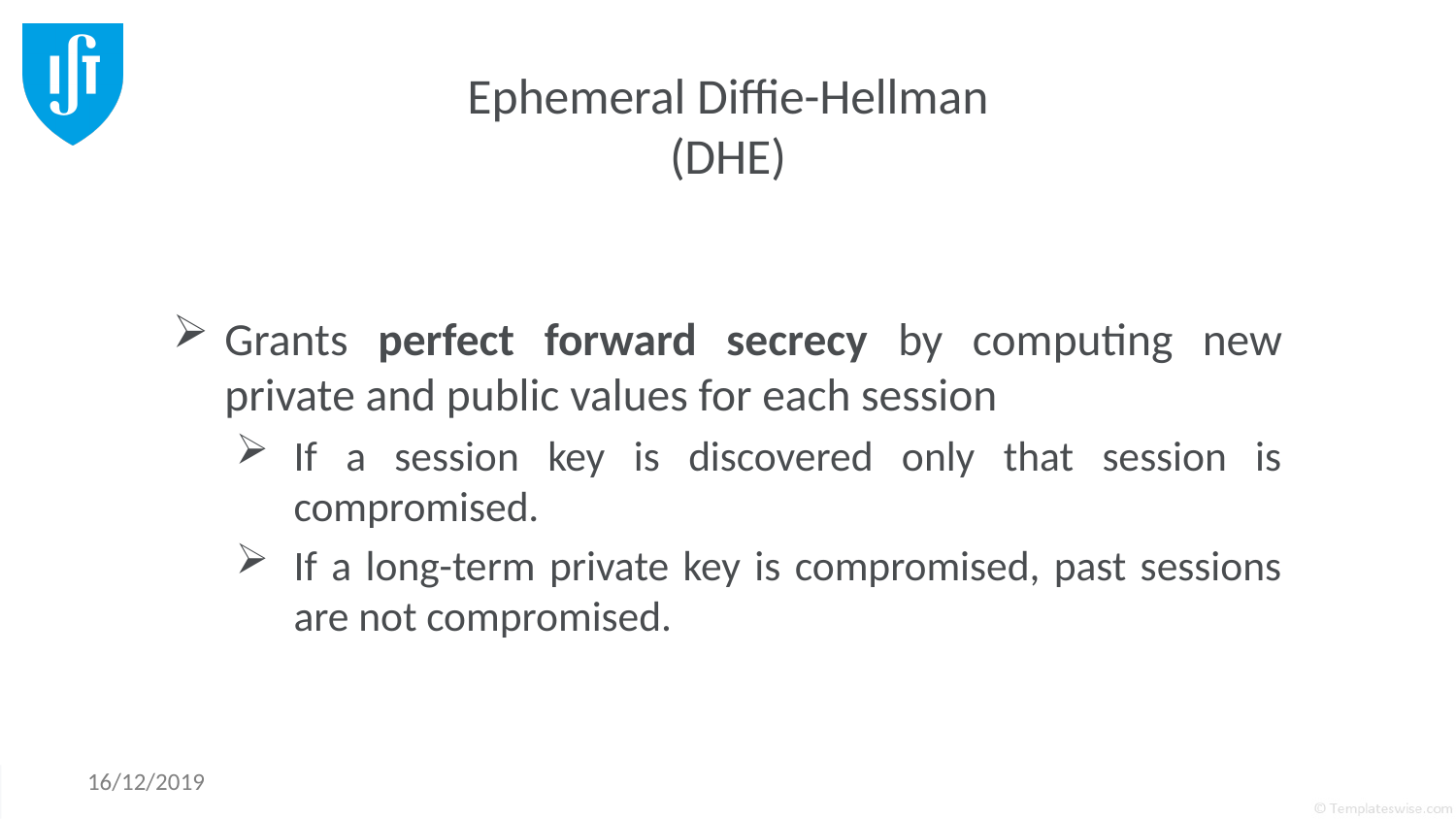

# Ephemeral Diffie-Hellman (DHE)
Grants perfect forward secrecy by computing new private and public values for each session
If a session key is discovered only that session is compromised.
If a long-term private key is compromised, past sessions are not compromised.
16/12/2019
10